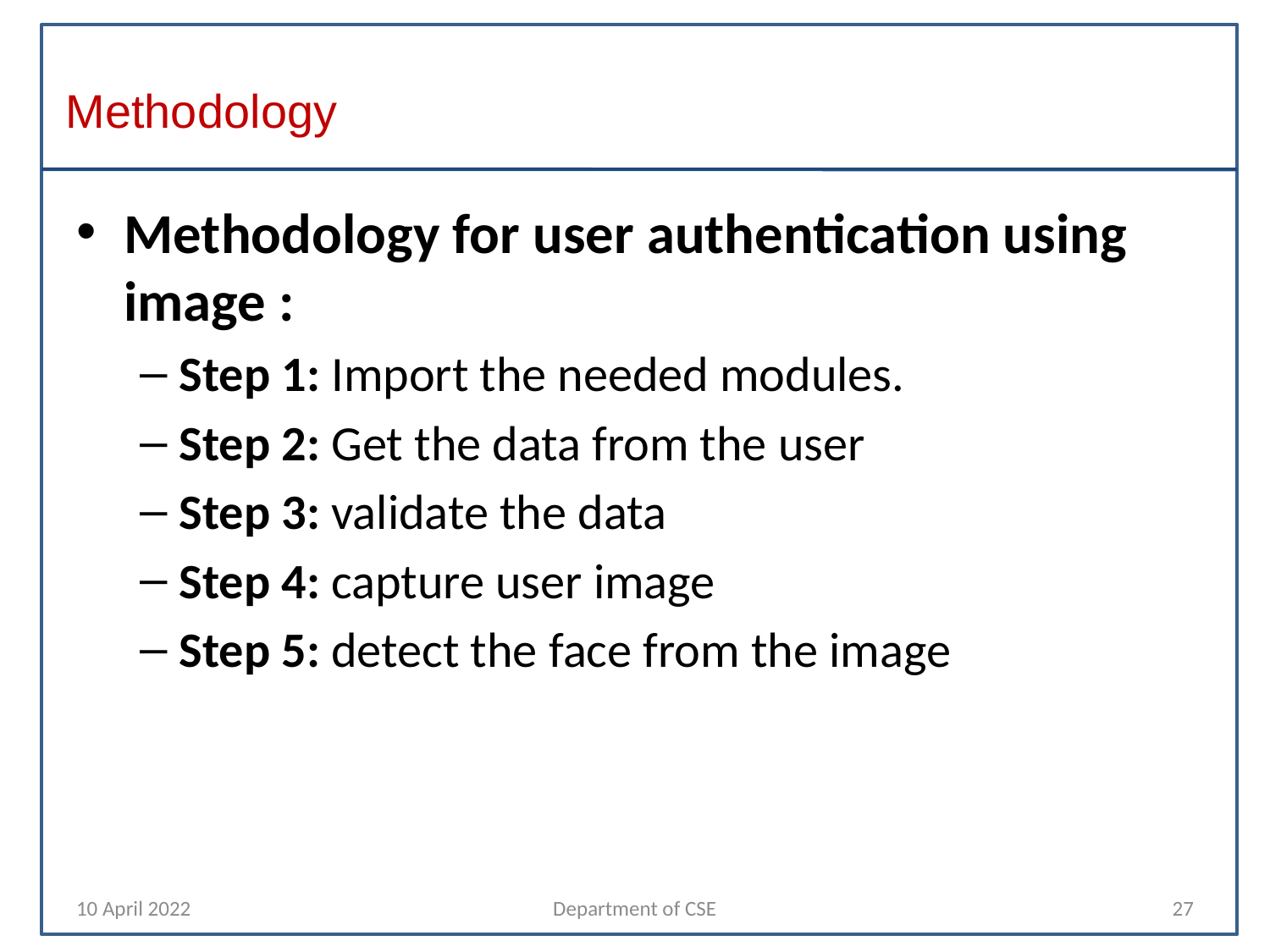

# Methodology
Methodology for user authentication using image :
Step 1: Import the needed modules.
Step 2: Get the data from the user
Step 3: validate the data
Step 4: capture user image
Step 5: detect the face from the image

10 April 2022
Department of CSE
27